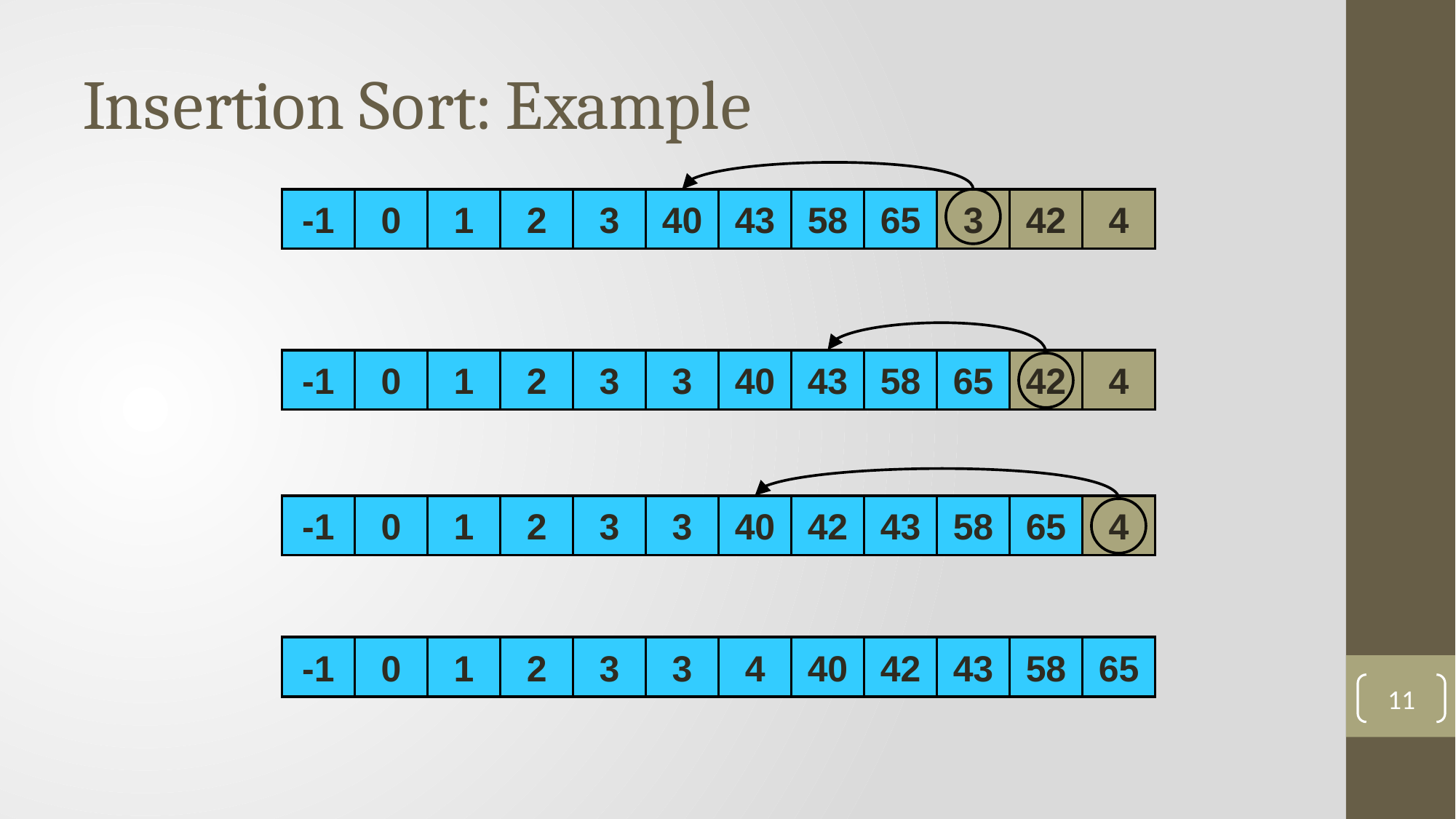

# Insertion Sort: Example

0
-1
1
0
2
1
3
2
40
3
43
40
65
43
58
65
3
42
4
0
-1
1
0
2
1
3
2
40
3
43
3
65
43
40
58
43
65
58
65
42
4

0
-1
1
0
2
1
3
2
40
3
43
3
65
43
40
42
65
43
58
65
4

0
-1
1
0
2
1
3
2
40
3
43
3
65
43
4
42
40
65
43
42
58
43
65
58
65
11